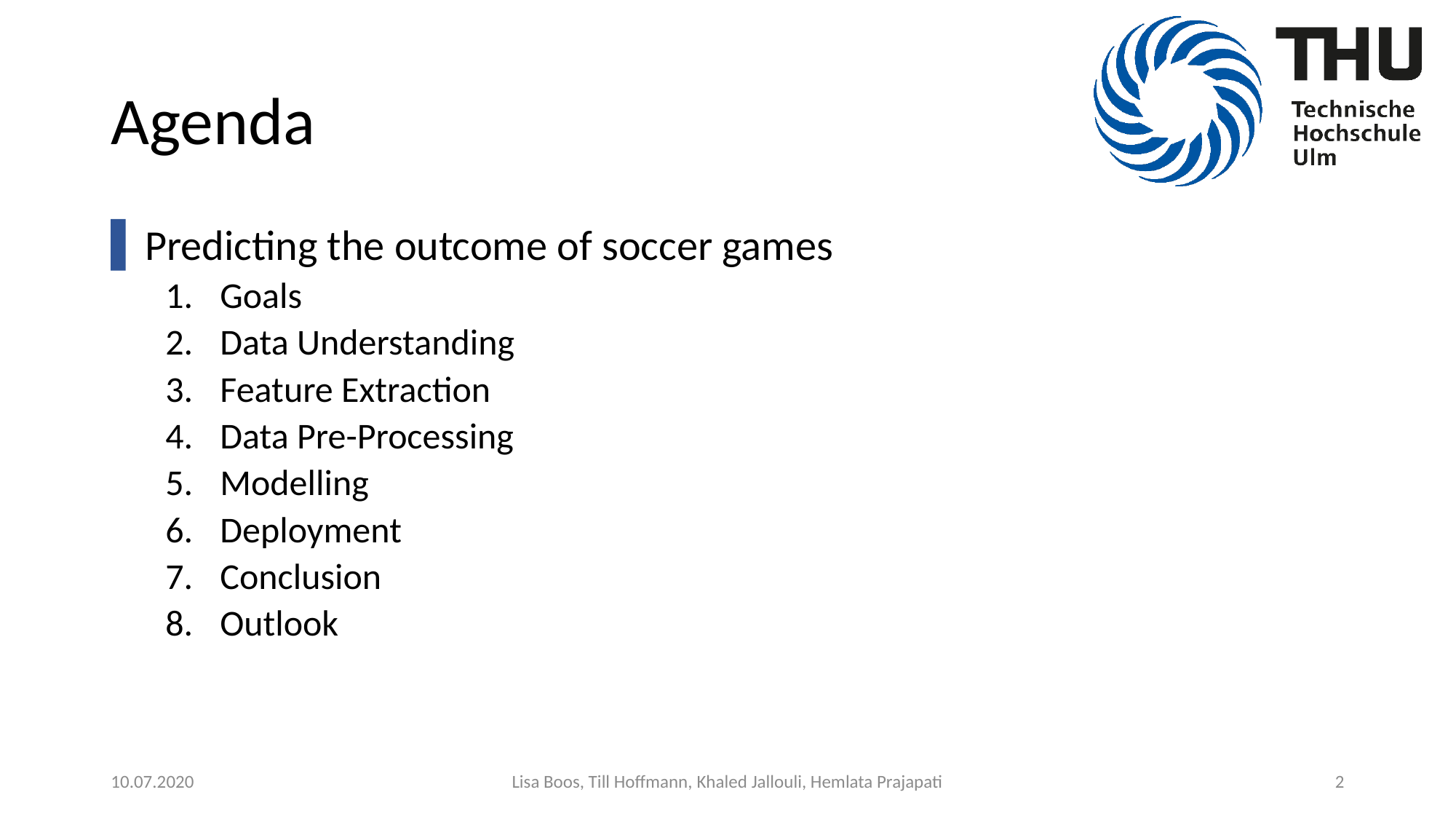

# Agenda
Predicting the outcome of soccer games
Goals
Data Understanding
Feature Extraction
Data Pre-Processing
Modelling
Deployment
Conclusion
Outlook
10.07.2020
Lisa Boos, Till Hoffmann, Khaled Jallouli, Hemlata Prajapati
2